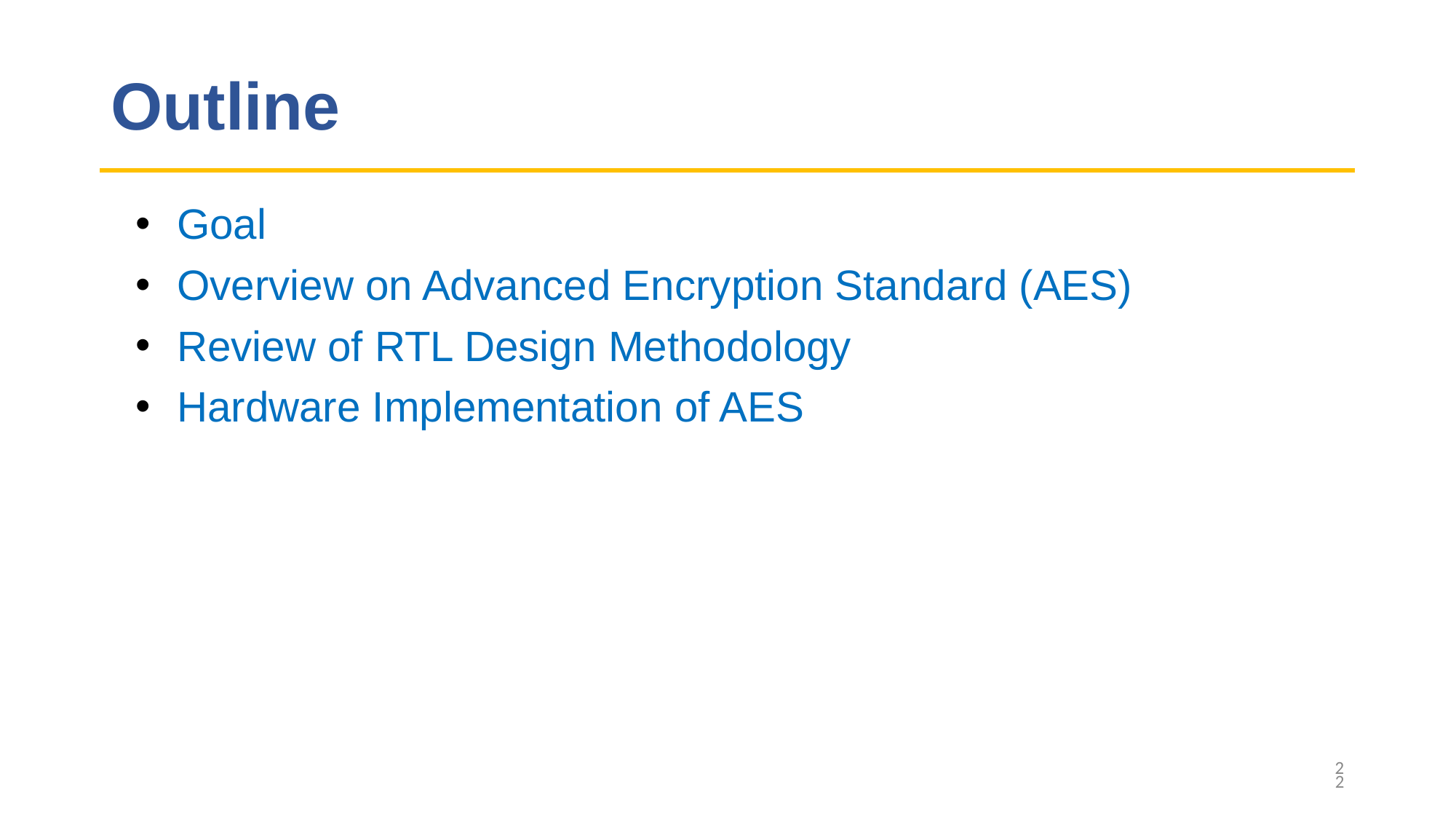

Outline
Goal
Overview on Advanced Encryption Standard (AES)
Review of RTL Design Methodology
Hardware Implementation of AES

2
2